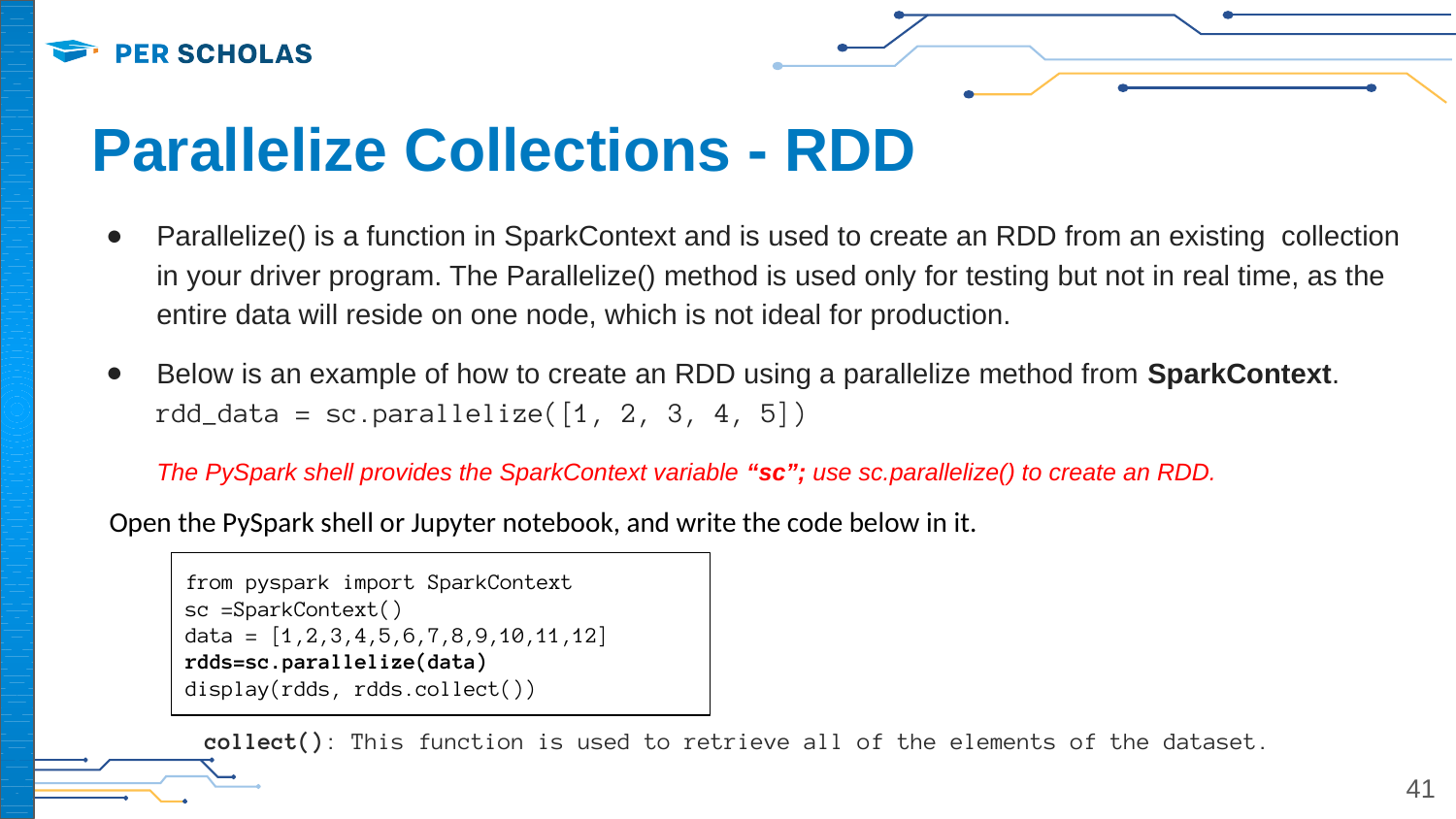

# Parallelize Collections - RDD

Parallelize() is a function in SparkContext and is used to create an RDD from an existing  collection in your driver program. The Parallelize() method is used only for testing but not in real time, as the entire data will reside on one node, which is not ideal for production.
Below is an example of how to create an RDD using a parallelize method from SparkContext.
rdd_data = sc.parallelize([1, 2, 3, 4, 5])
The PySpark shell provides the SparkContext variable “sc”; use sc.parallelize() to create an RDD.

Open the PySpark shell or Jupyter notebook, and write the code below in it.
from pyspark import SparkContext
sc =SparkContext()
data = [1,2,3,4,5,6,7,8,9,10,11,12]
rdds=sc.parallelize(data)
display(rdds, rdds.collect())
collect(): This function is used to retrieve all of the elements of the dataset.
41